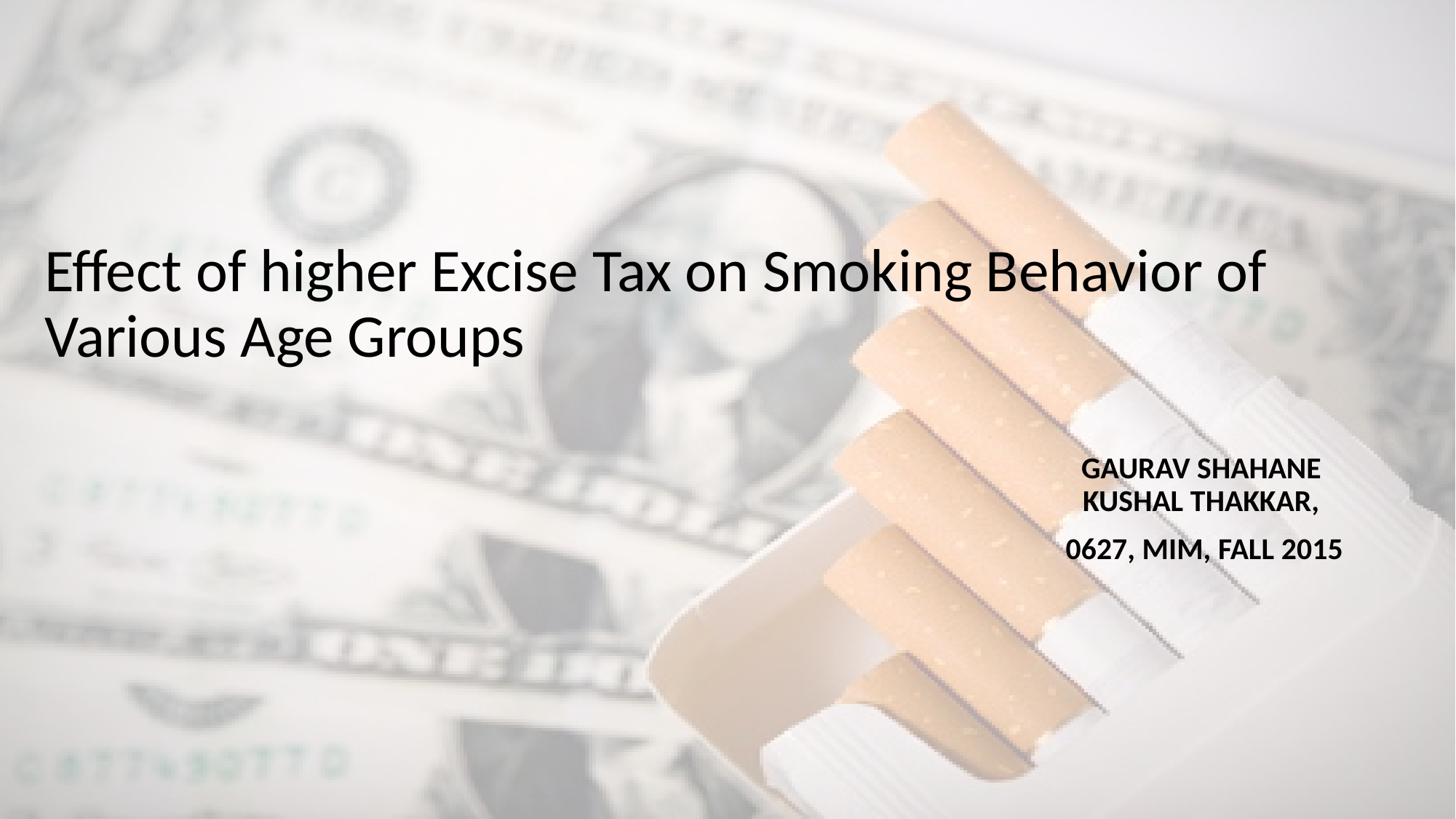

# Effect of higher Excise Tax on Smoking Behavior of Various Age Groups
GAURAV SHAHANE
KUSHAL THAKKAR,
 0627, MIM, FALL 2015